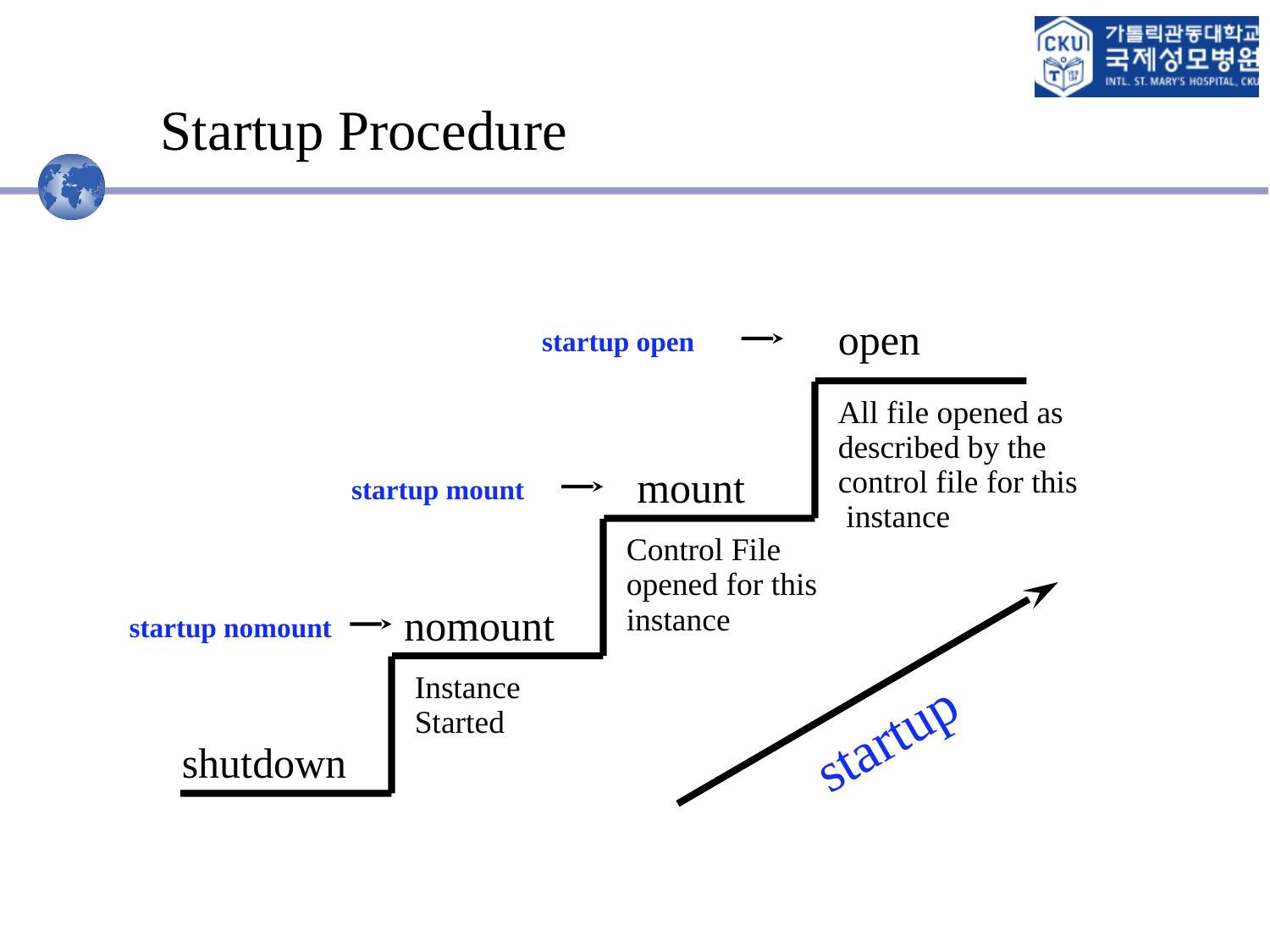

# Startup Procedure
open
startup open

All file opened as
described by the
control file for this
 instance
mount
startup mount

Control File
opened for this
instance

nomount
startup nomount

Instance
Started
startup
shutdown